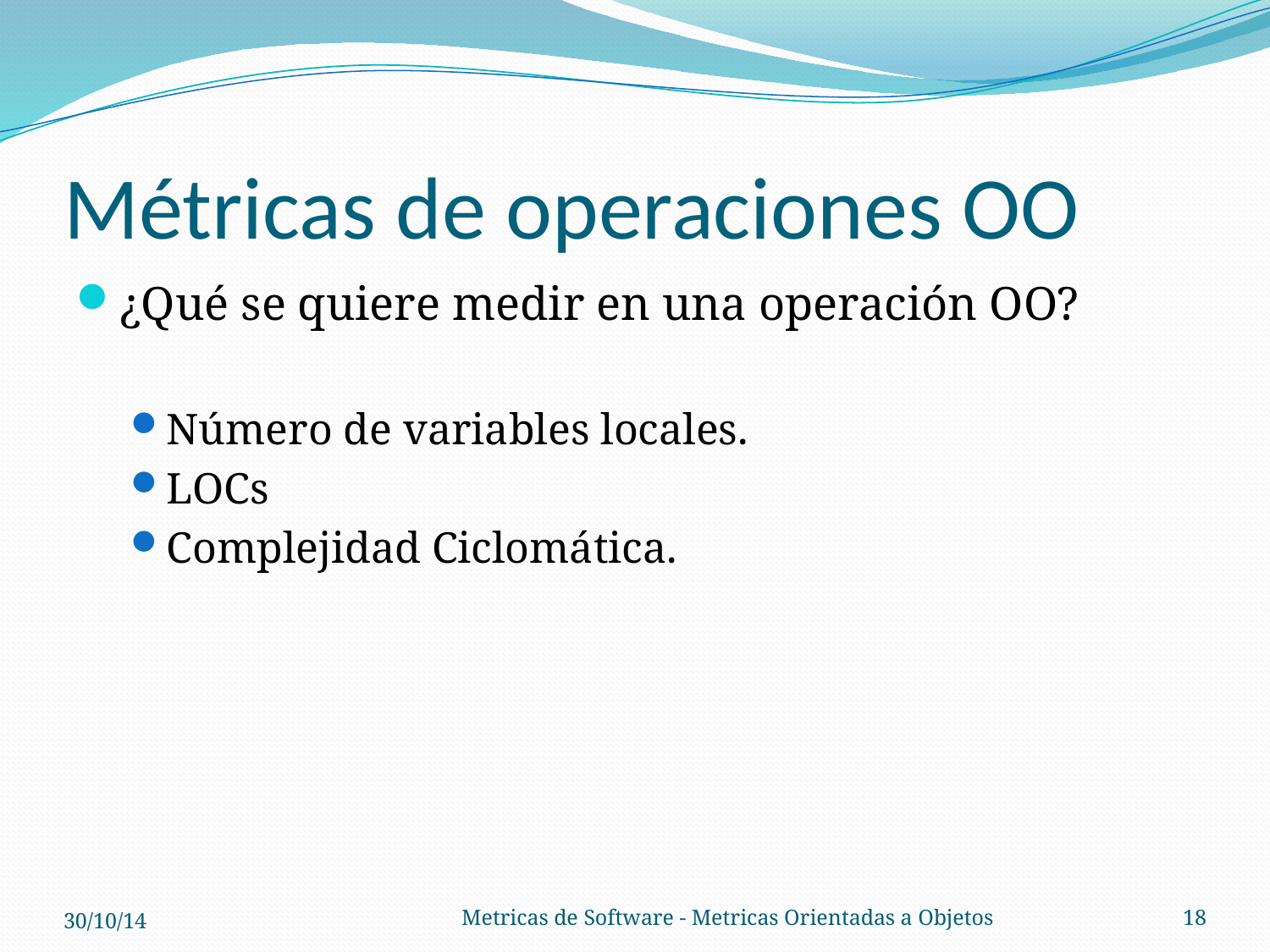

# Métricas de operaciones OO
¿Qué se quiere medir en una operación OO?

Número de variables locales.
LOCs
Complejidad Ciclomática.

30/10/14
Metricas de Software - Metricas Orientadas a Objetos
18